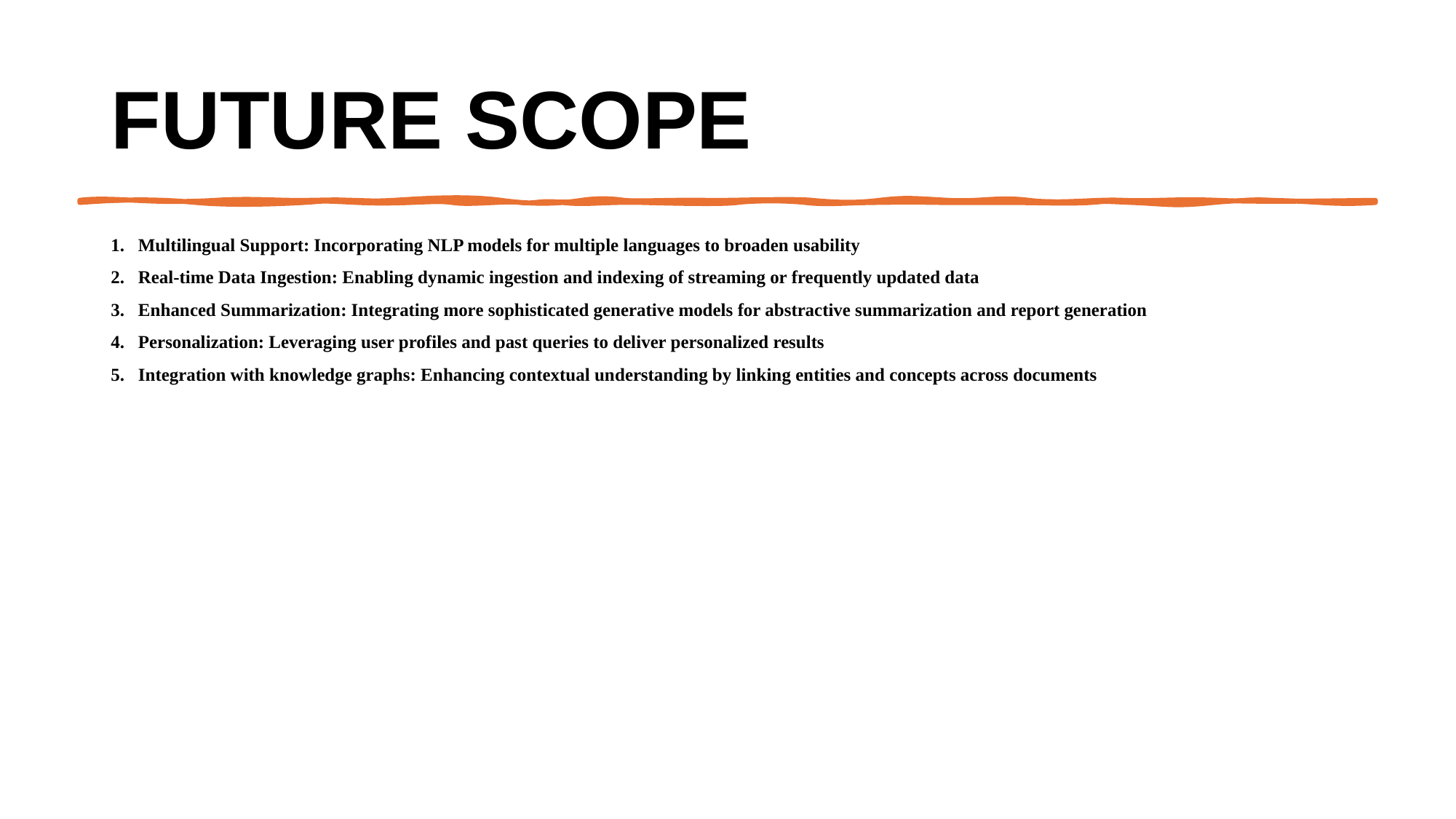

# Future scope

Multilingual Support: Incorporating NLP models for multiple languages to broaden usability
Real-time Data Ingestion: Enabling dynamic ingestion and indexing of streaming or frequently updated data
Enhanced Summarization: Integrating more sophisticated generative models for abstractive summarization and report generation
Personalization: Leveraging user profiles and past queries to deliver personalized results
Integration with knowledge graphs: Enhancing contextual understanding by linking entities and concepts across documents